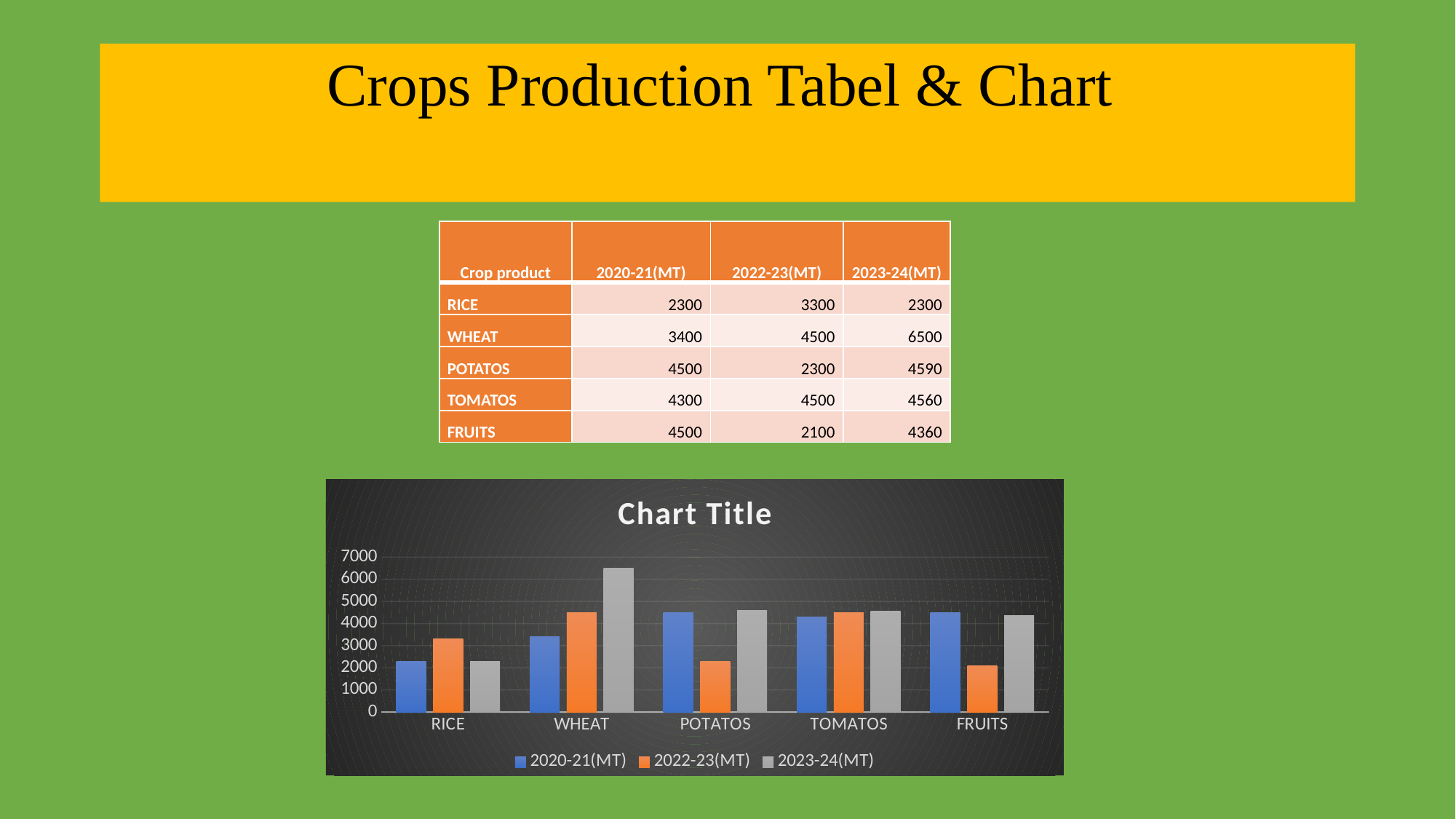

# Crops Production Tabel & Chart
| Crop product | 2020-21(MT) | 2022-23(MT) | 2023-24(MT) |
| --- | --- | --- | --- |
| RICE | 2300 | 3300 | 2300 |
| WHEAT | 3400 | 4500 | 6500 |
| POTATOS | 4500 | 2300 | 4590 |
| TOMATOS | 4300 | 4500 | 4560 |
| FRUITS | 4500 | 2100 | 4360 |

### Chart:

| Category | 2020-21(MT) | 2022-23(MT) | 2023-24(MT) |
|---|---|---|---|
| RICE | 2300.0 | 3300.0 | 2300.0 |
| WHEAT | 3400.0 | 4500.0 | 6500.0 |
| POTATOS | 4500.0 | 2300.0 | 4590.0 |
| TOMATOS | 4300.0 | 4500.0 | 4560.0 |
| FRUITS | 4500.0 | 2100.0 | 4360.0 |